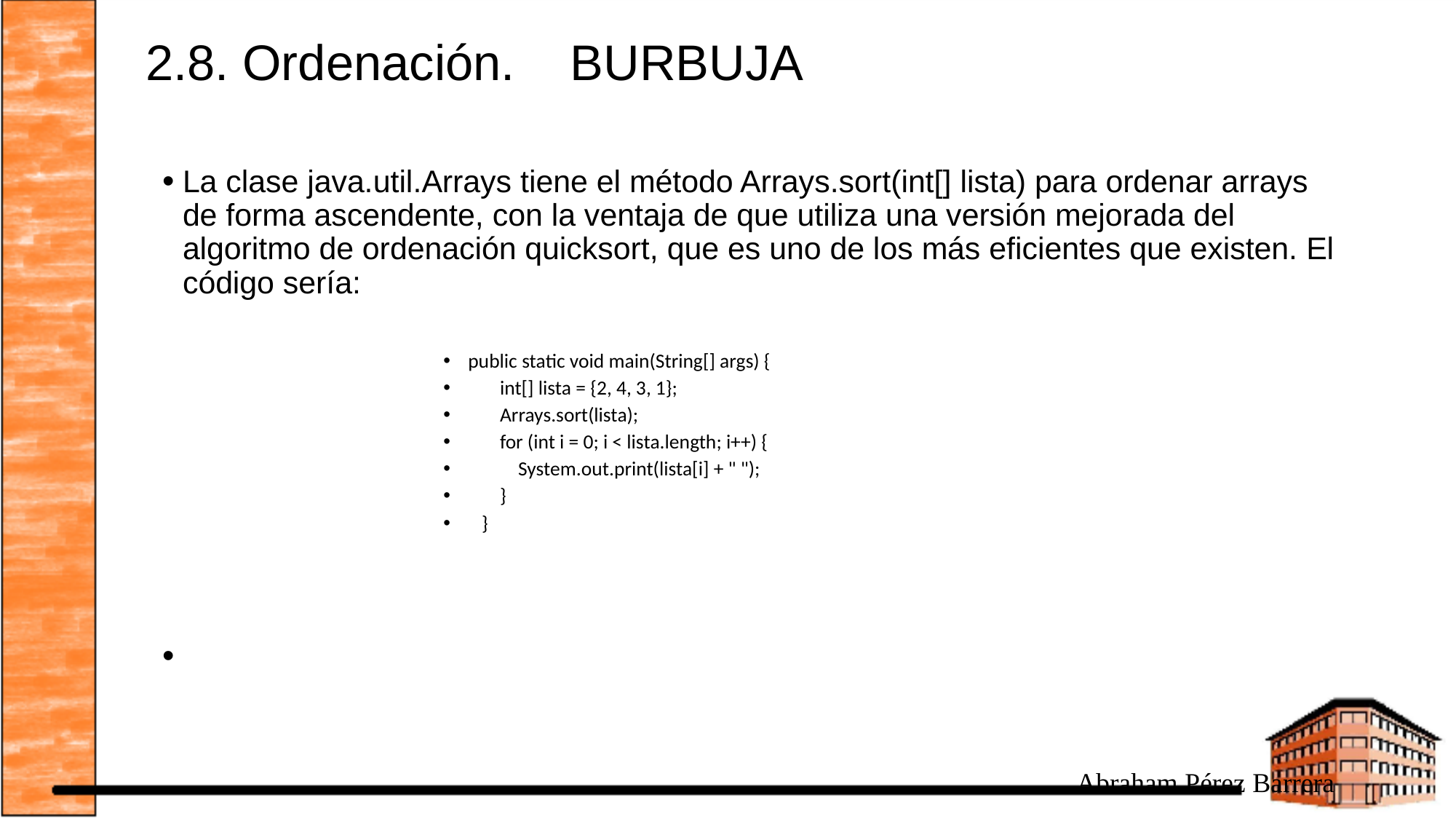

# 2.8. Ordenación.    BURBUJA
La clase java.util.Arrays tiene el método Arrays.sort(int[] lista) para ordenar arrays de forma ascendente, con la ventaja de que utiliza una versión mejorada del algoritmo de ordenación quicksort, que es uno de los más eficientes que existen. El código sería:

 public static void main(String[] args) {
        int[] lista = {2, 4, 3, 1};
        Arrays.sort(lista);
        for (int i = 0; i < lista.length; i++) {
            System.out.print(lista[i] + " ");
        }
    }